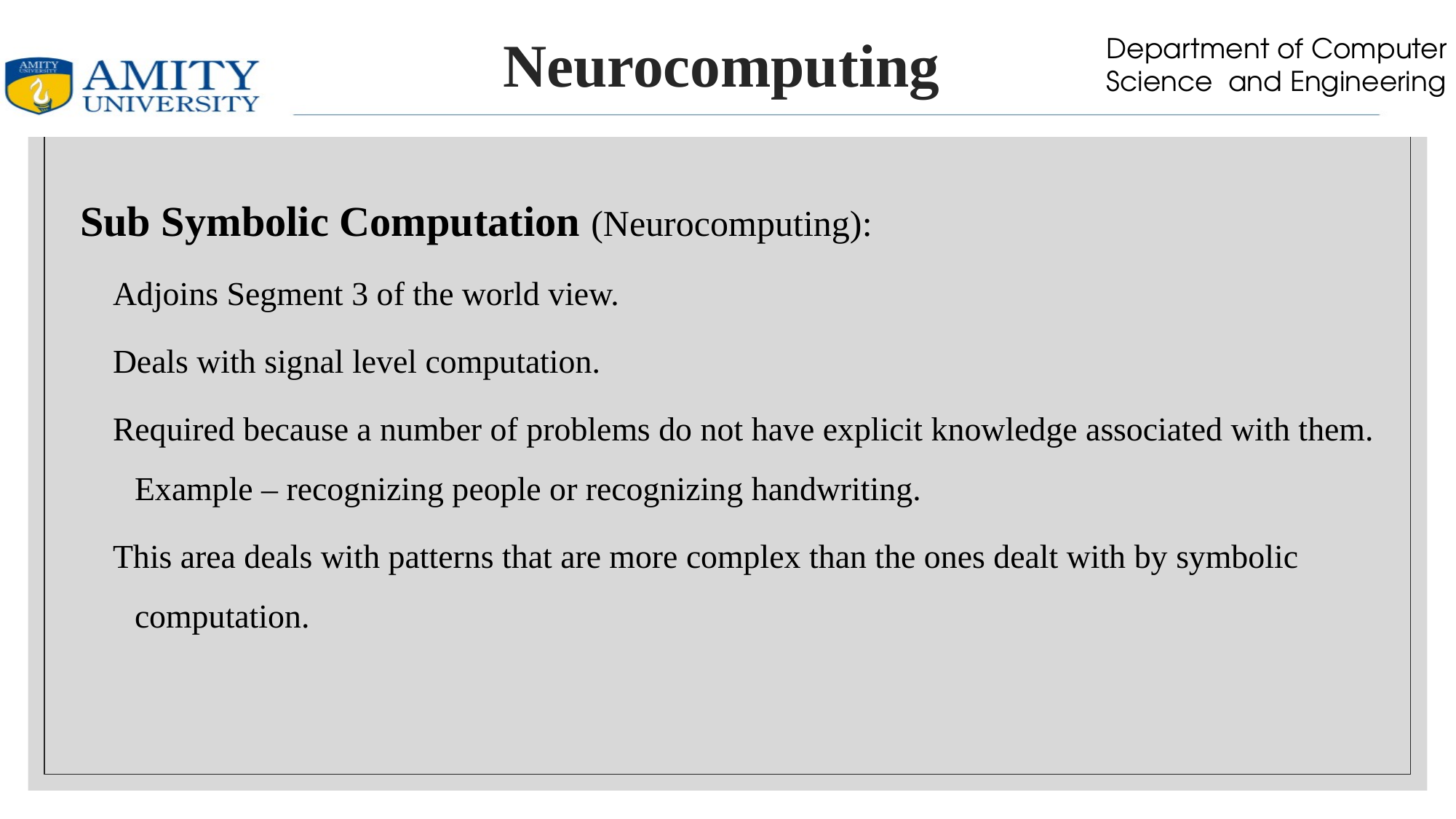

# Neurocomputing
Sub Symbolic Computation (Neurocomputing):
Adjoins Segment 3 of the world view.
Deals with signal level computation.
Required because a number of problems do not have explicit knowledge associated with them. Example – recognizing people or recognizing handwriting.
This area deals with patterns that are more complex than the ones dealt with by symbolic computation.